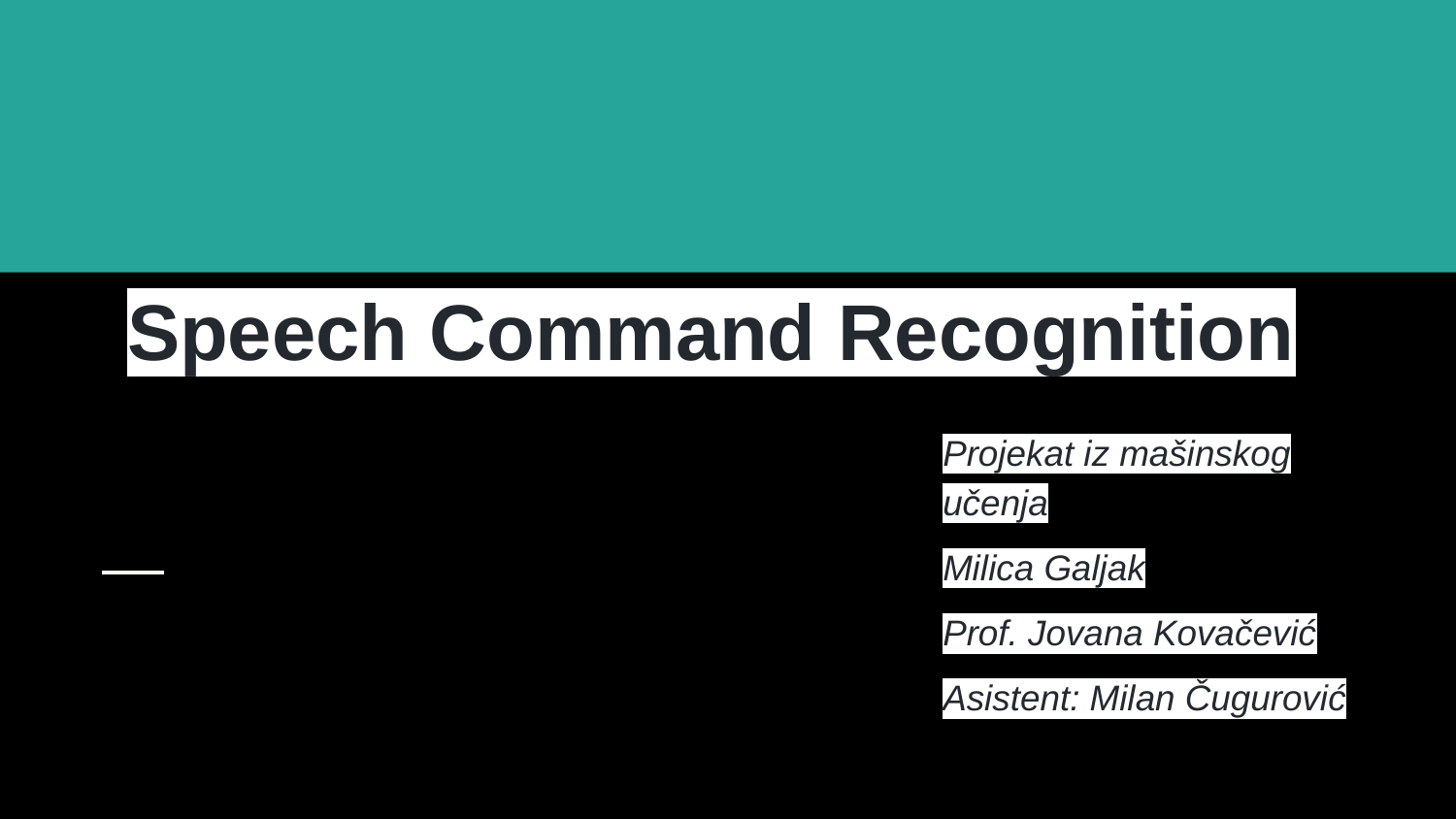

# Speech Command Recognition

Projekat iz mašinskog učenja
Milica Galjak
Prof. Jovana Kovačević
Asistent: Milan Čugurović